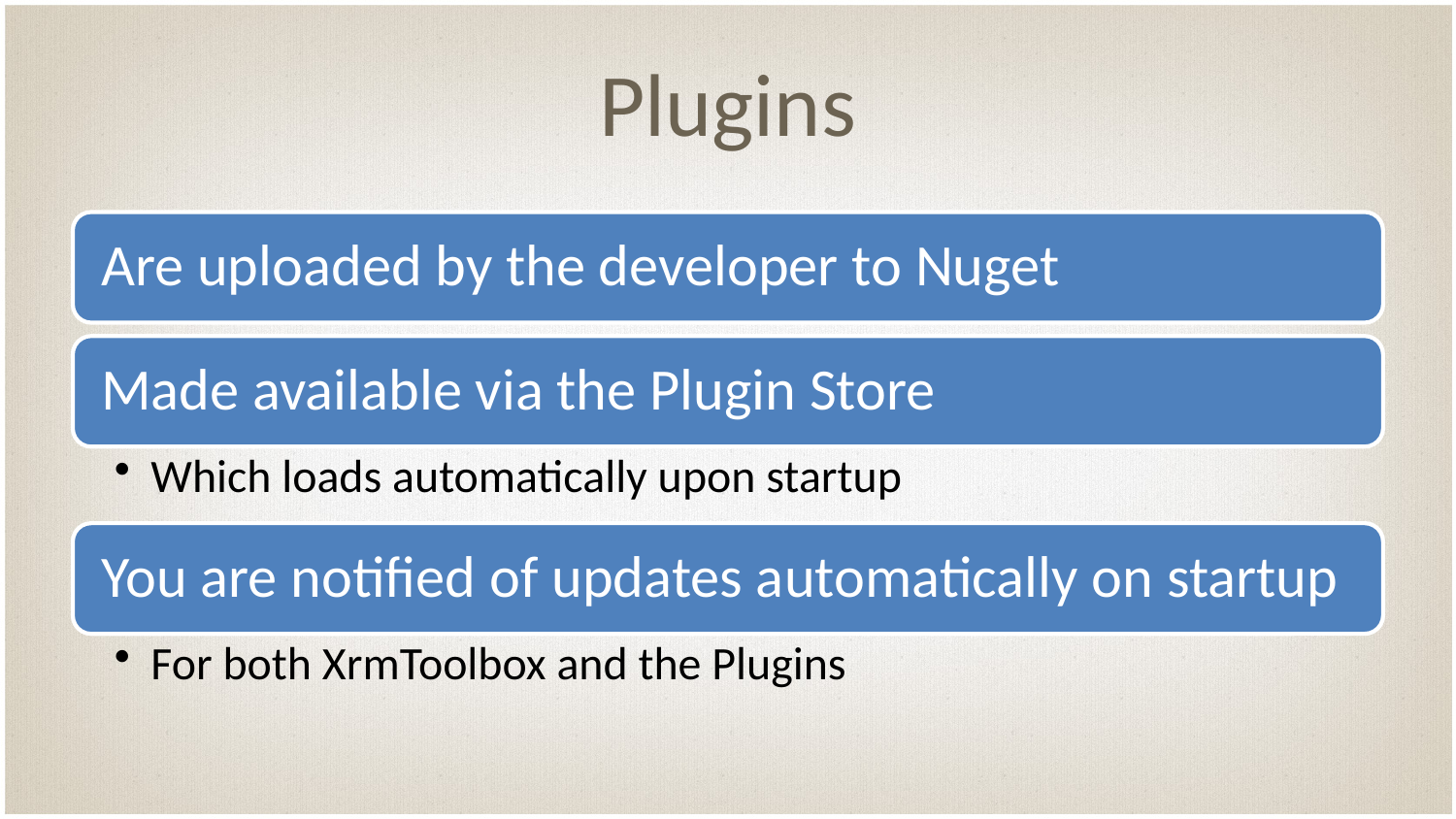

# Plugins
Are uploaded by the developer to Nuget
Made available via the Plugin Store
Which loads automatically upon startup
You are notified of updates automatically on startup
For both XrmToolbox and the Plugins